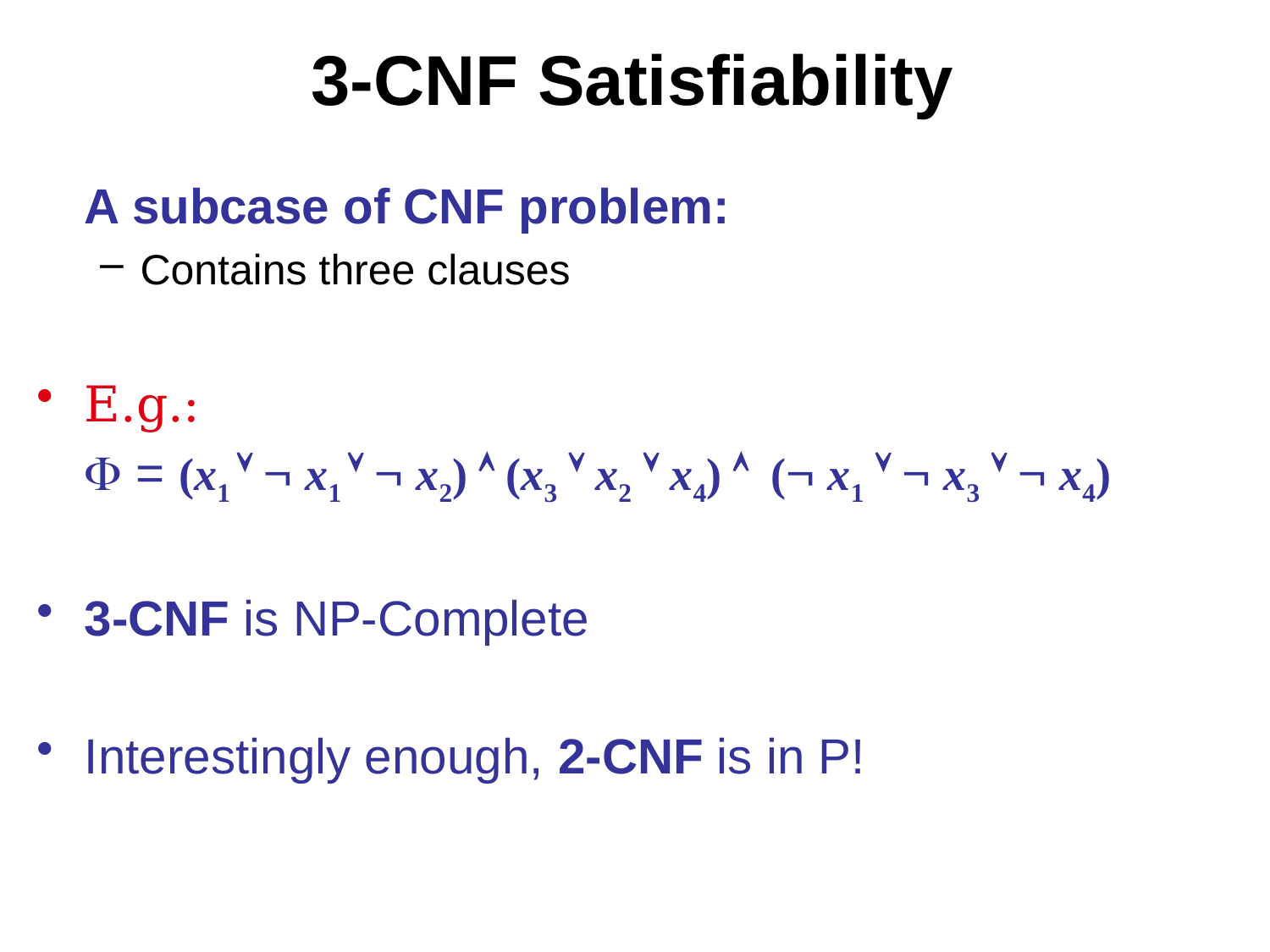

# 3-CNF Satisfiability
	A subcase of CNF problem:
Contains three clauses

E.g.:
	Φ = (x1 ∨ ¬ x1 ∨ ¬ x2) ∧ (x3 ∨ x2 ∨ x4) ∧  (¬ x1 ∨ ¬ x3 ∨ ¬ x4)

3-CNF is NP-Complete

Interestingly enough, 2-CNF is in P!